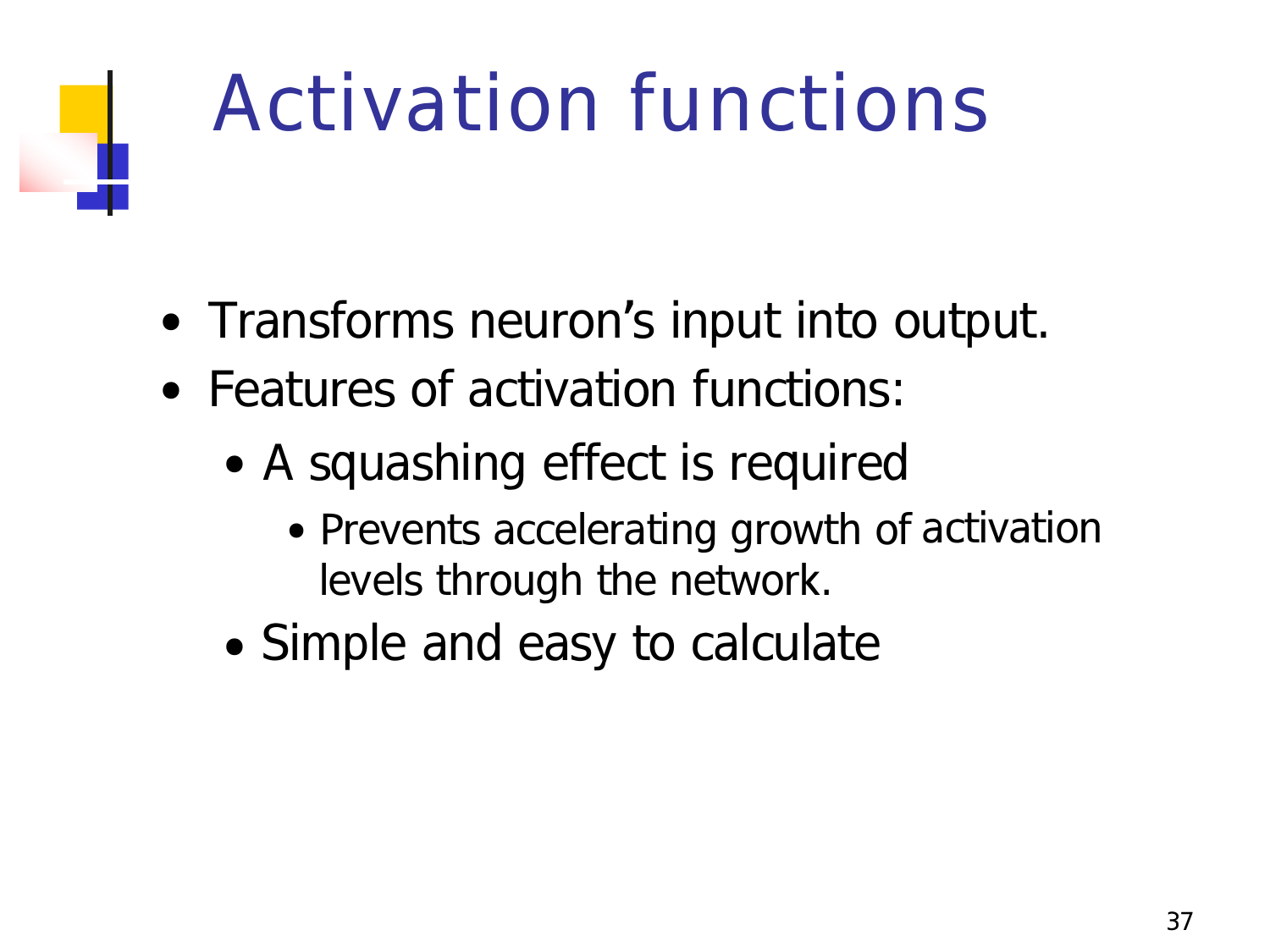

Activation
functions

•
•
Transforms neuron’s input into output.
Features of activation functions:
•
A squashing effect is required
• Prevents accelerating growth of levels through the network.
Simple and easy to calculate
activation
•
37